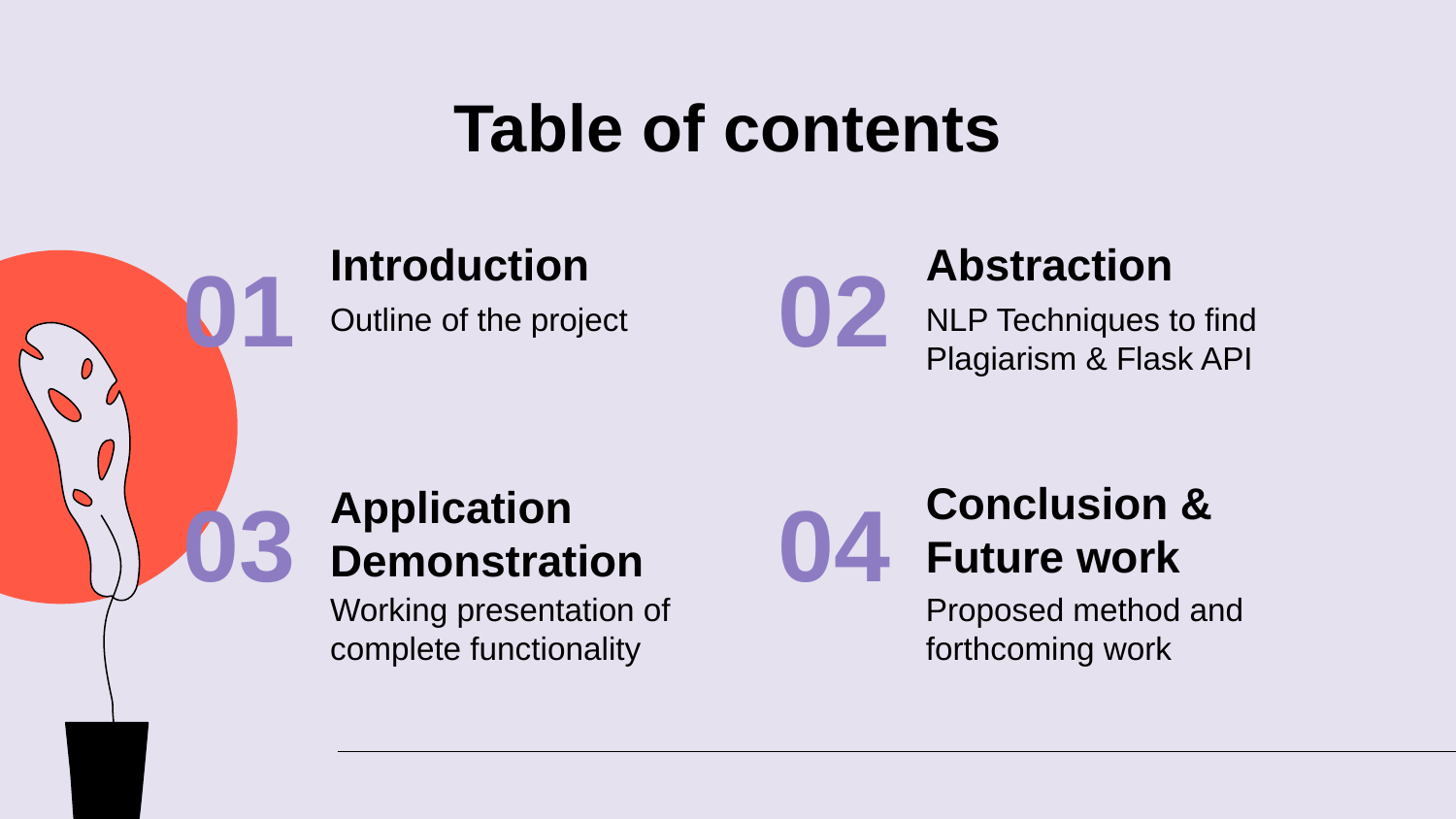

# Table of contents
Introduction
Abstraction
01
02
Outline of the project
NLP Techniques to find Plagiarism & Flask API
Conclusion & Future work
Application Demonstration
03
04
Working presentation of complete functionality
Proposed method and forthcoming work